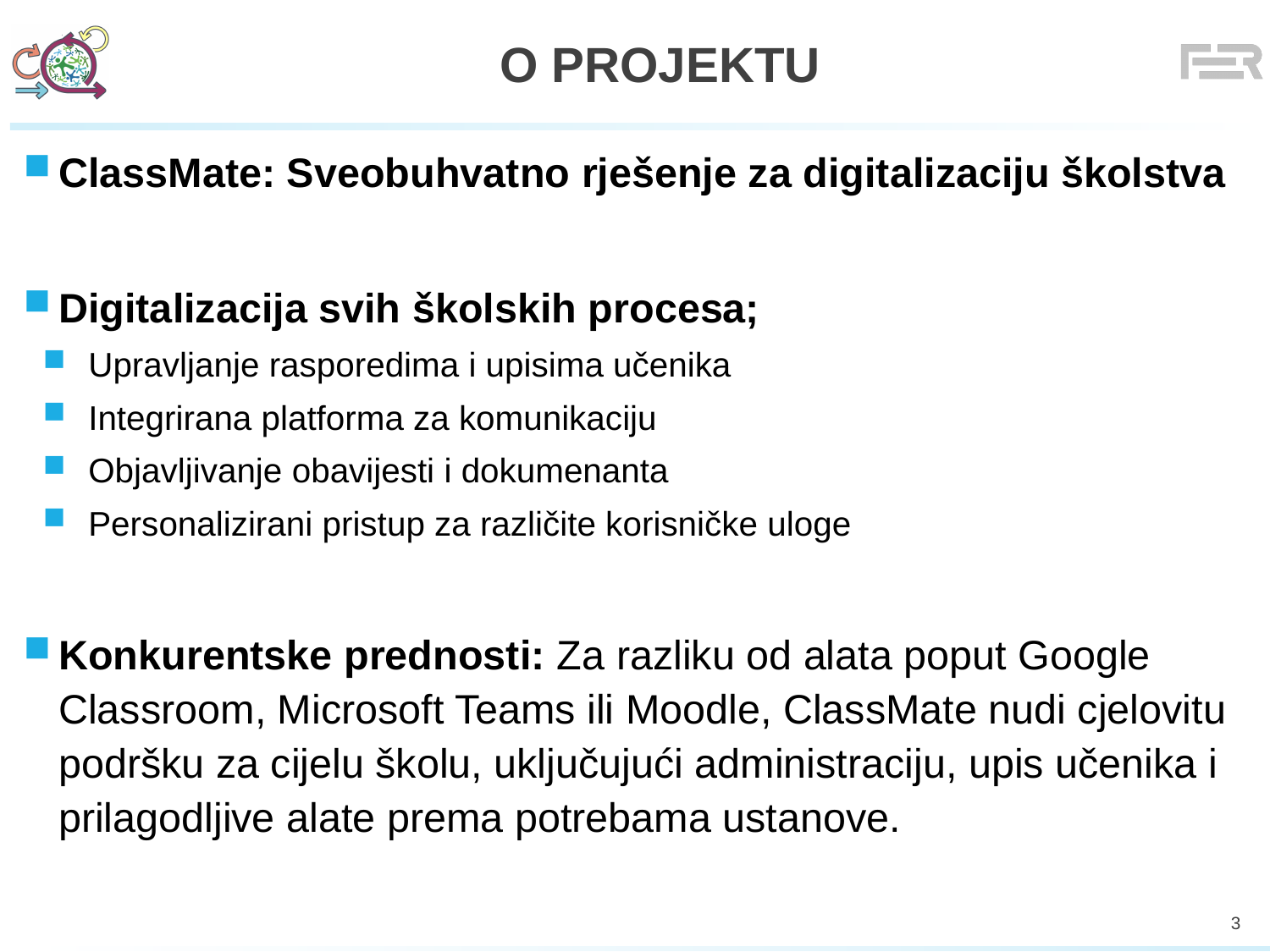

# O projektu
ClassMate: Sveobuhvatno rješenje za digitalizaciju školstva

Digitalizacija svih školskih procesa;
Upravljanje rasporedima i upisima učenika
Integrirana platforma za komunikaciju
Objavljivanje obavijesti i dokumenanta
Personalizirani pristup za različite korisničke uloge

Konkurentske prednosti: Za razliku od alata poput Google Classroom, Microsoft Teams ili Moodle, ClassMate nudi cjelovitu podršku za cijelu školu, uključujući administraciju, upis učenika i prilagodljive alate prema potrebama ustanove.
3